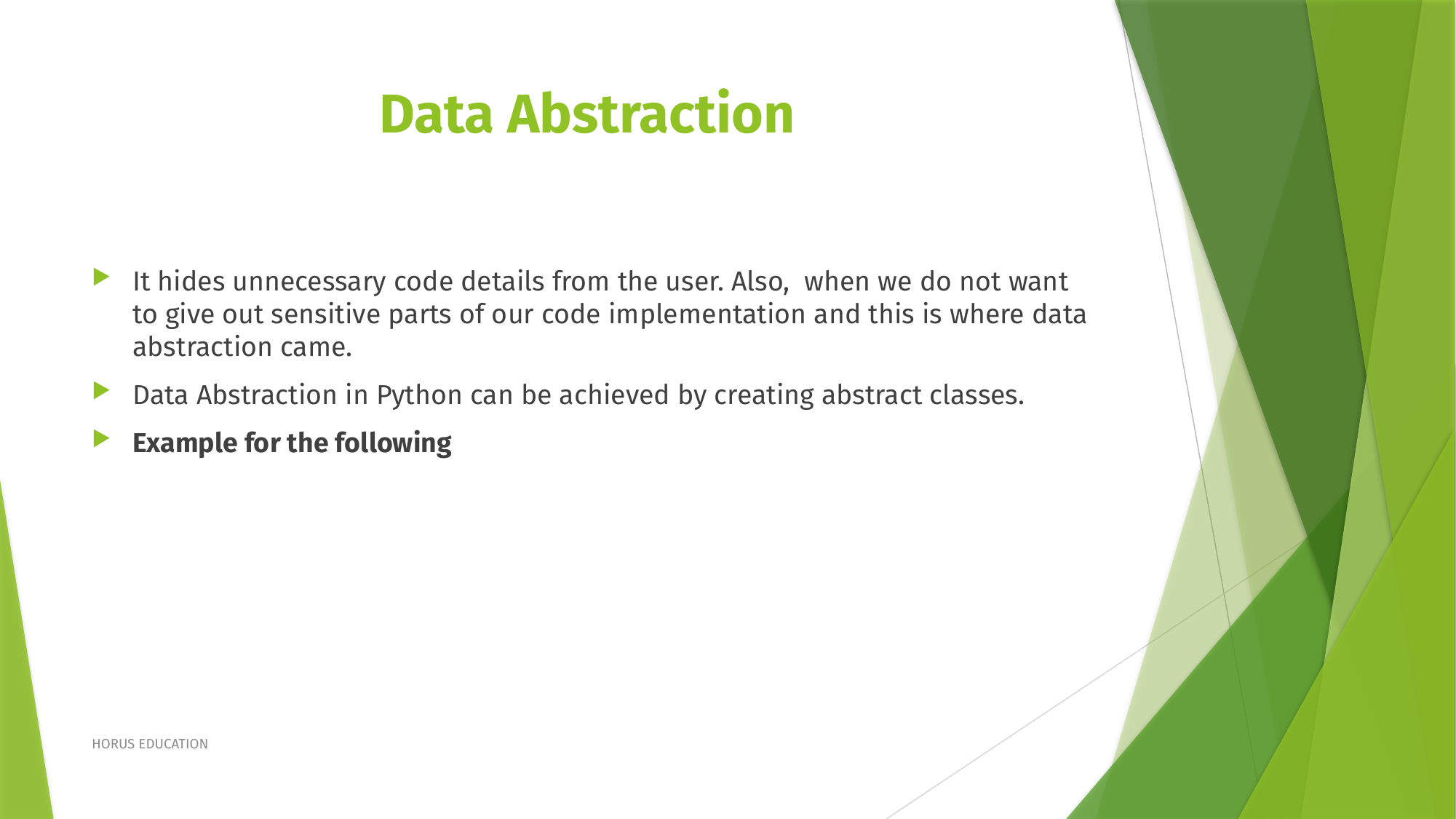

# Data Abstraction
It hides unnecessary code details from the user. Also,  when we do not want to give out sensitive parts of our code implementation and this is where data abstraction came.
Data Abstraction in Python can be achieved by creating abstract classes.
Example for the following
HORUS EDUCATION